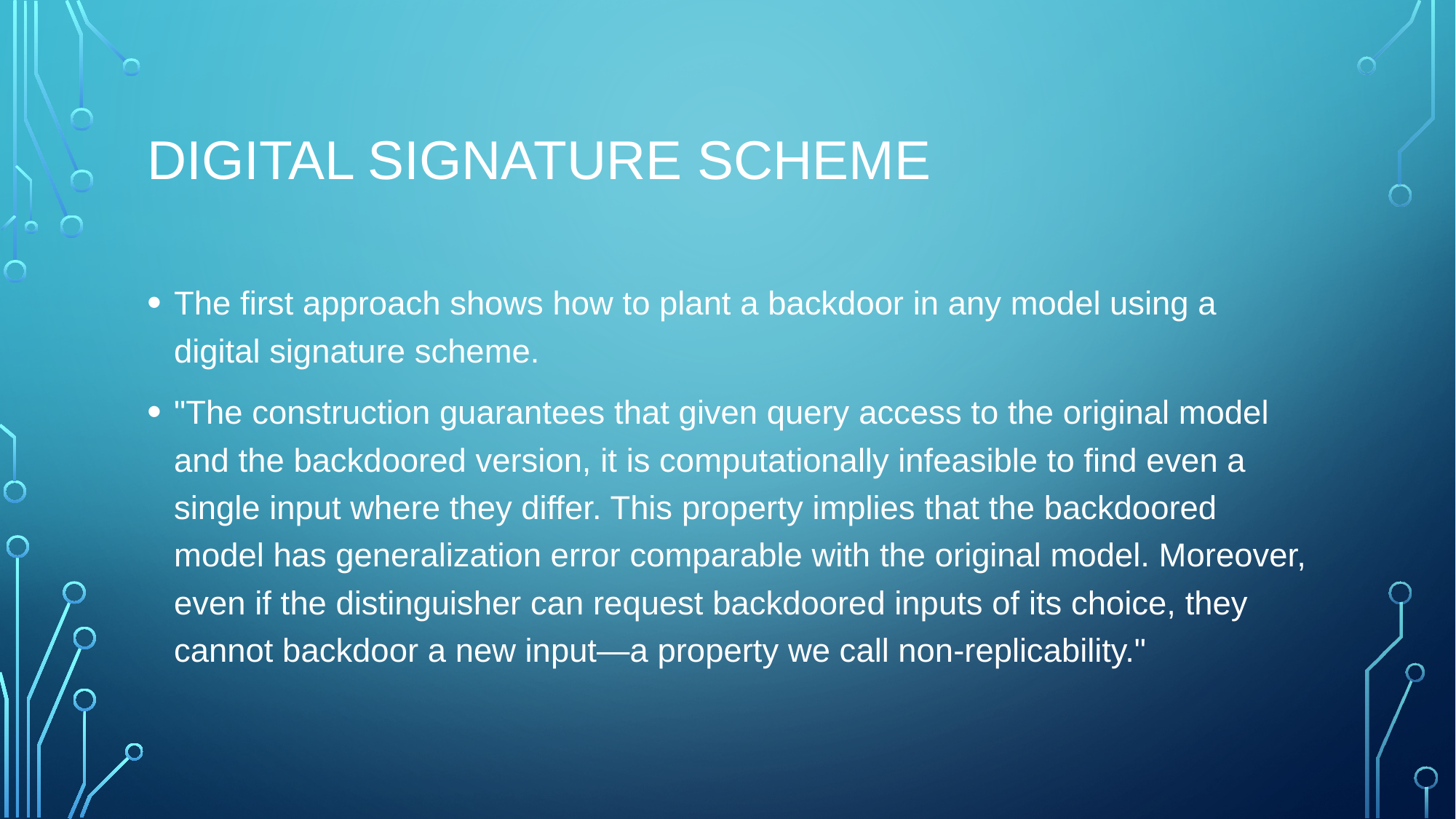

# Digital signature scheme
The first approach shows how to plant a backdoor in any model using a digital signature scheme.
"The construction guarantees that given query access to the original model and the backdoored version, it is computationally infeasible to find even a single input where they differ. This property implies that the backdoored model has generalization error comparable with the original model. Moreover, even if the distinguisher can request backdoored inputs of its choice, they cannot backdoor a new input—a property we call non-replicability."